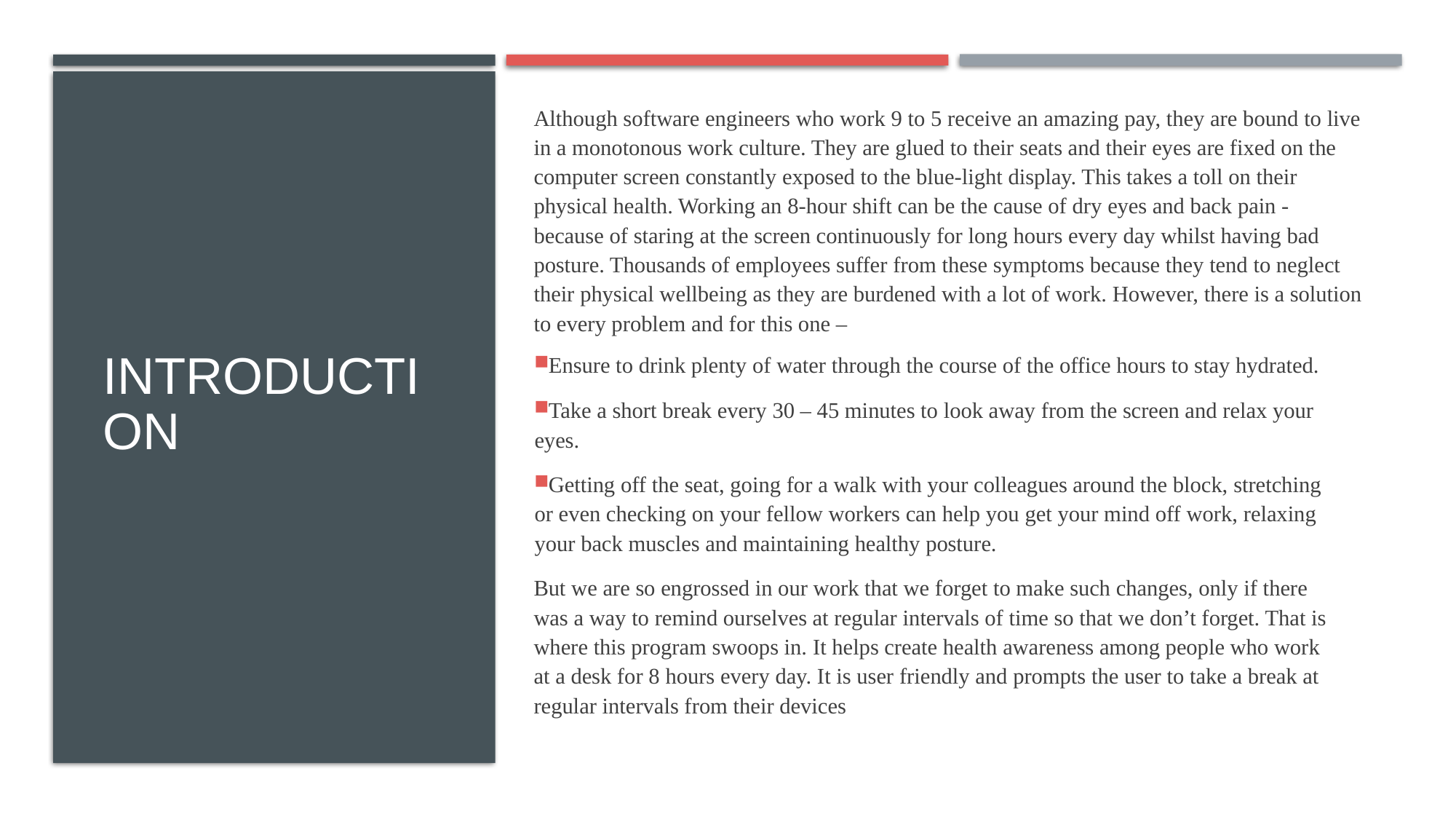

Although software engineers who work 9 to 5 receive an amazing pay, they are bound to live in a monotonous work culture. They are glued to their seats and their eyes are fixed on the computer screen constantly exposed to the blue-light display. This takes a toll on their physical health. Working an 8-hour shift can be the cause of dry eyes and back pain - because of staring at the screen continuously for long hours every day whilst having bad posture. Thousands of employees suffer from these symptoms because they tend to neglect their physical wellbeing as they are burdened with a lot of work. However, there is a solution to every problem and for this one –
Ensure to drink plenty of water through the course of the office hours to stay hydrated.
Take a short break every 30 – 45 minutes to look away from the screen and relax your eyes.
Getting off the seat, going for a walk with your colleagues around the block, stretching or even checking on your fellow workers can help you get your mind off work, relaxing your back muscles and maintaining healthy posture.
But we are so engrossed in our work that we forget to make such changes, only if there was a way to remind ourselves at regular intervals of time so that we don’t forget. That is where this program swoops in. It helps create health awareness among people who work at a desk for 8 hours every day. It is user friendly and prompts the user to take a break at regular intervals from their devices
# INTRODUCTION